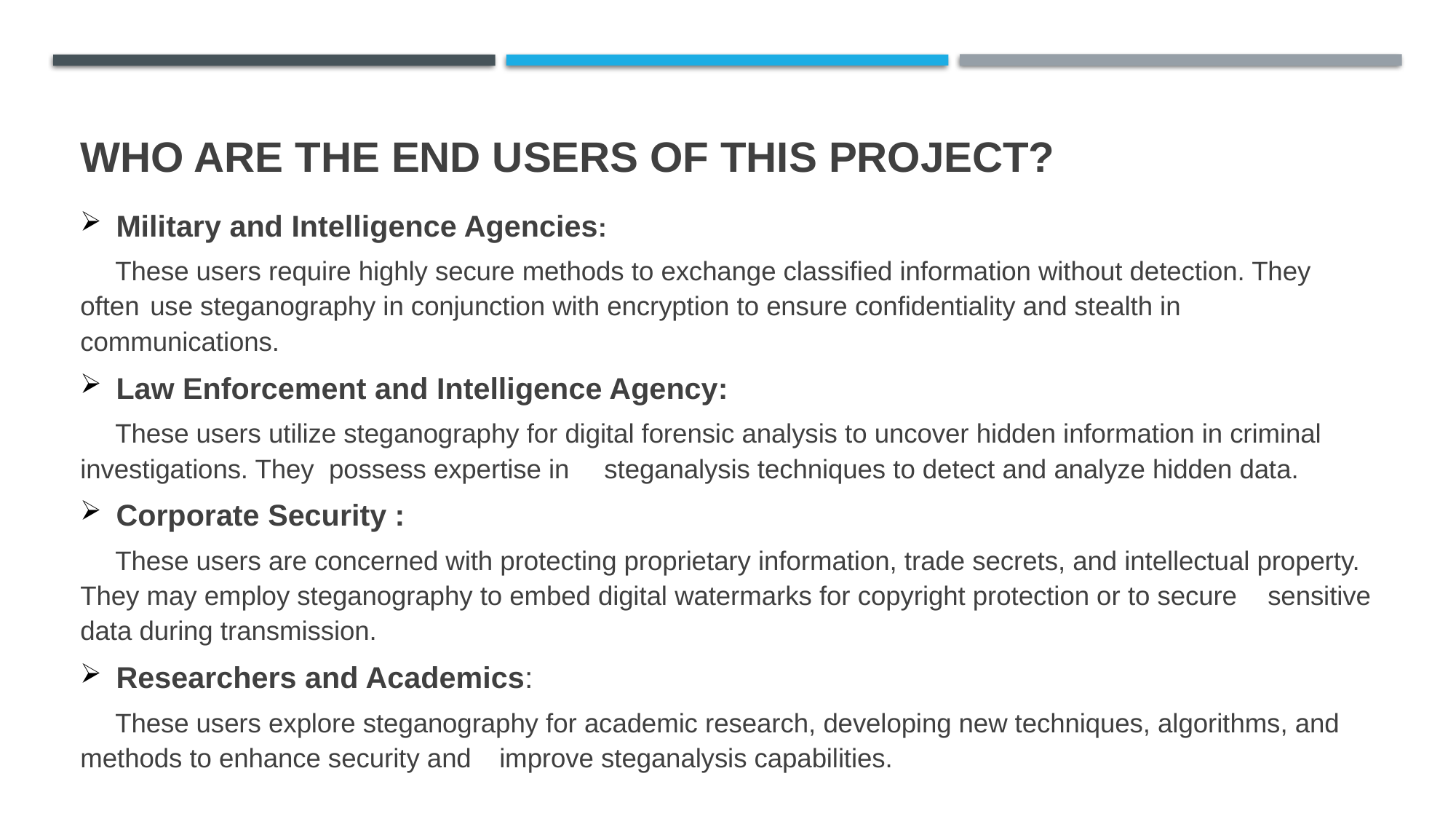

# WHO ARE THE END USERS of this project?
Military and Intelligence Agencies:
 	These users require highly secure methods to exchange classified information without detection. They often 	use steganography in conjunction with encryption to ensure confidentiality and stealth in communications.
Law Enforcement and Intelligence Agency:
	These users utilize steganography for digital forensic analysis to uncover hidden information in criminal 	investigations. They  possess expertise in 	steganalysis techniques to detect and analyze hidden data.
Corporate Security :
	These users are concerned with protecting proprietary information, trade secrets, and intellectual property. 	They may employ steganography to embed digital watermarks for copyright protection or to secure 	sensitive data during transmission.
Researchers and Academics:
	These users explore steganography for academic research, developing new techniques, algorithms, and 	methods to enhance security and 	improve steganalysis capabilities.